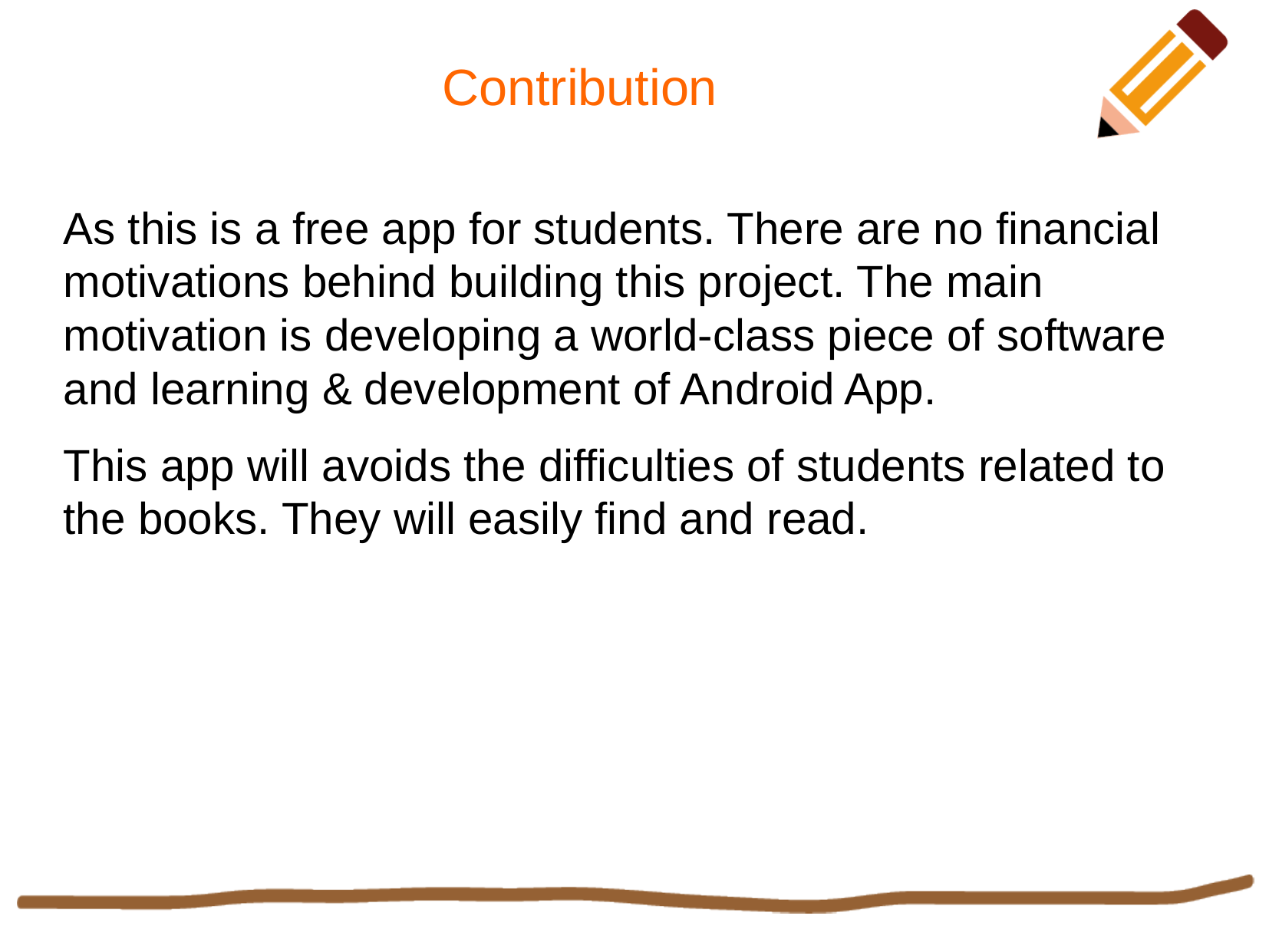

Contribution
As this is a free app for students. There are no financial motivations behind building this project. The main motivation is developing a world-class piece of software and learning & development of Android App.
This app will avoids the difficulties of students related to the books. They will easily find and read.